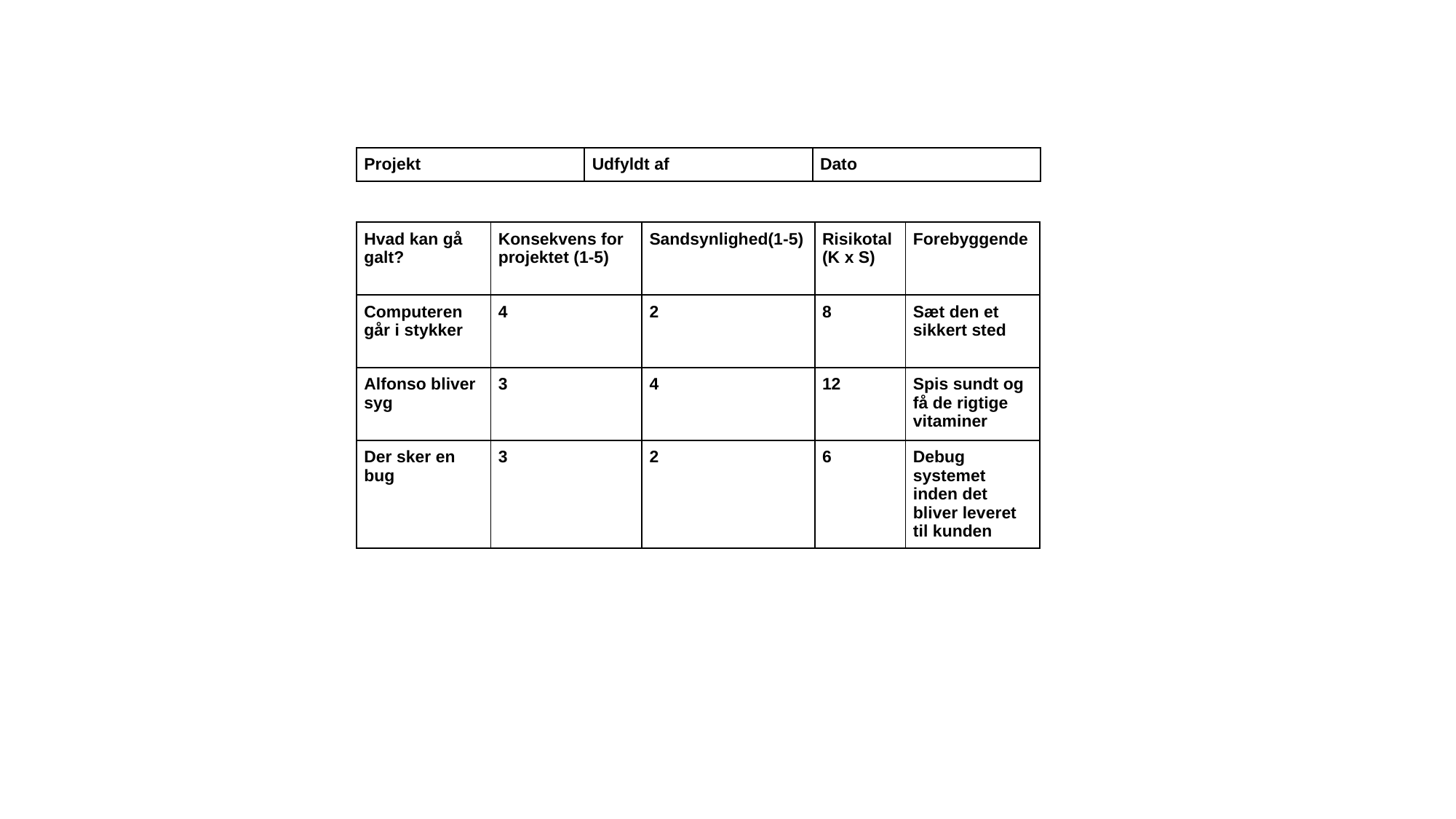

#
| Projekt | Udfyldt af | Dato |
| --- | --- | --- |
| Hvad kan gå galt? | Konsekvens for projektet (1-5) | Sandsynlighed(1-5) | Risikotal (K x S) | Forebyggende |
| --- | --- | --- | --- | --- |
| Computeren går i stykker | 4 | 2 | 8 | Sæt den et sikkert sted |
| Alfonso bliver syg | 3 | 4 | 12 | Spis sundt og få de rigtige vitaminer |
| Der sker en bug | 3 | 2 | 6 | Debug systemet inden det bliver leveret til kunden |